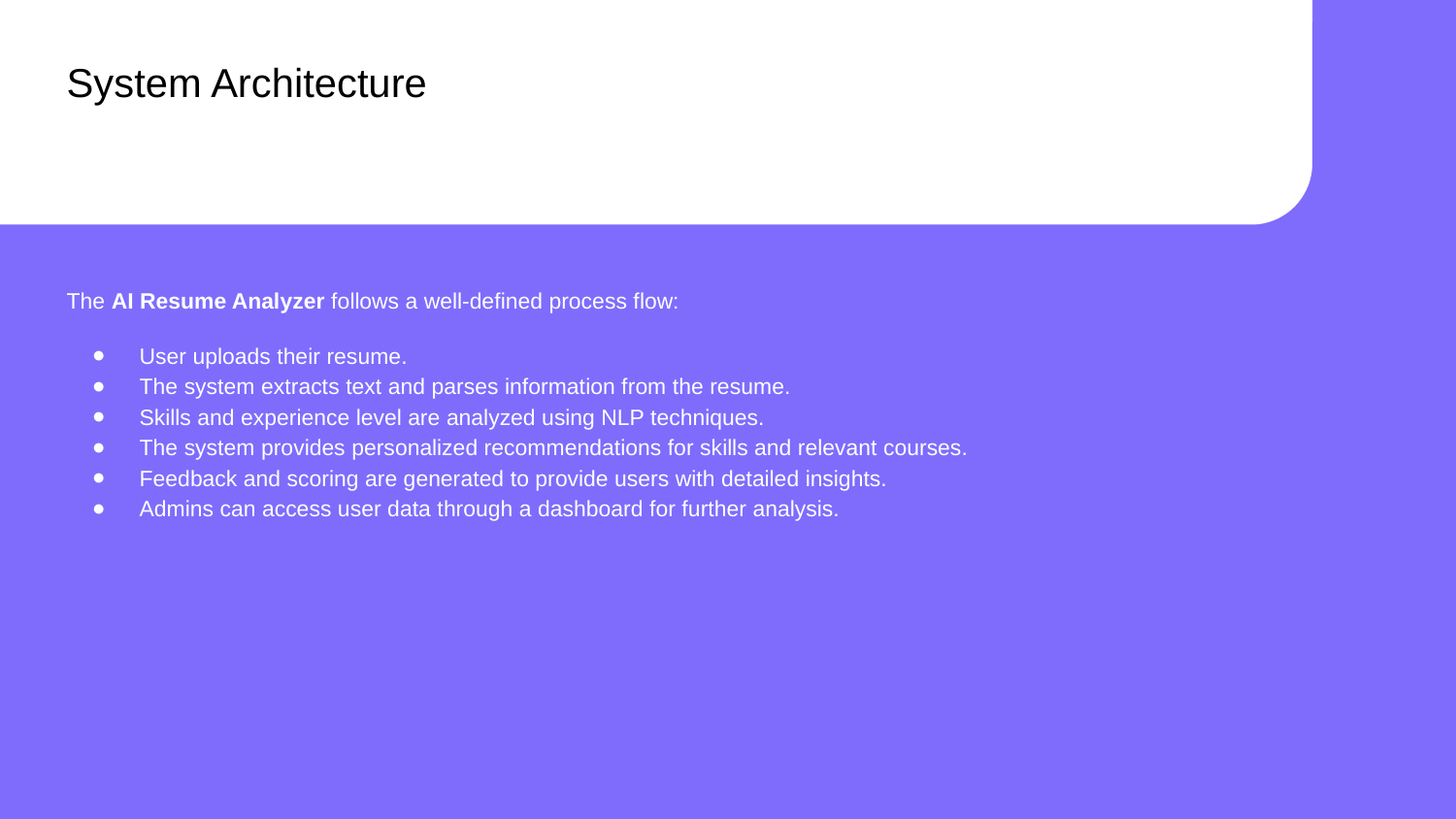

# System Architecture
The AI Resume Analyzer follows a well-defined process flow:
User uploads their resume.
The system extracts text and parses information from the resume.
Skills and experience level are analyzed using NLP techniques.
The system provides personalized recommendations for skills and relevant courses.
Feedback and scoring are generated to provide users with detailed insights.
Admins can access user data through a dashboard for further analysis.